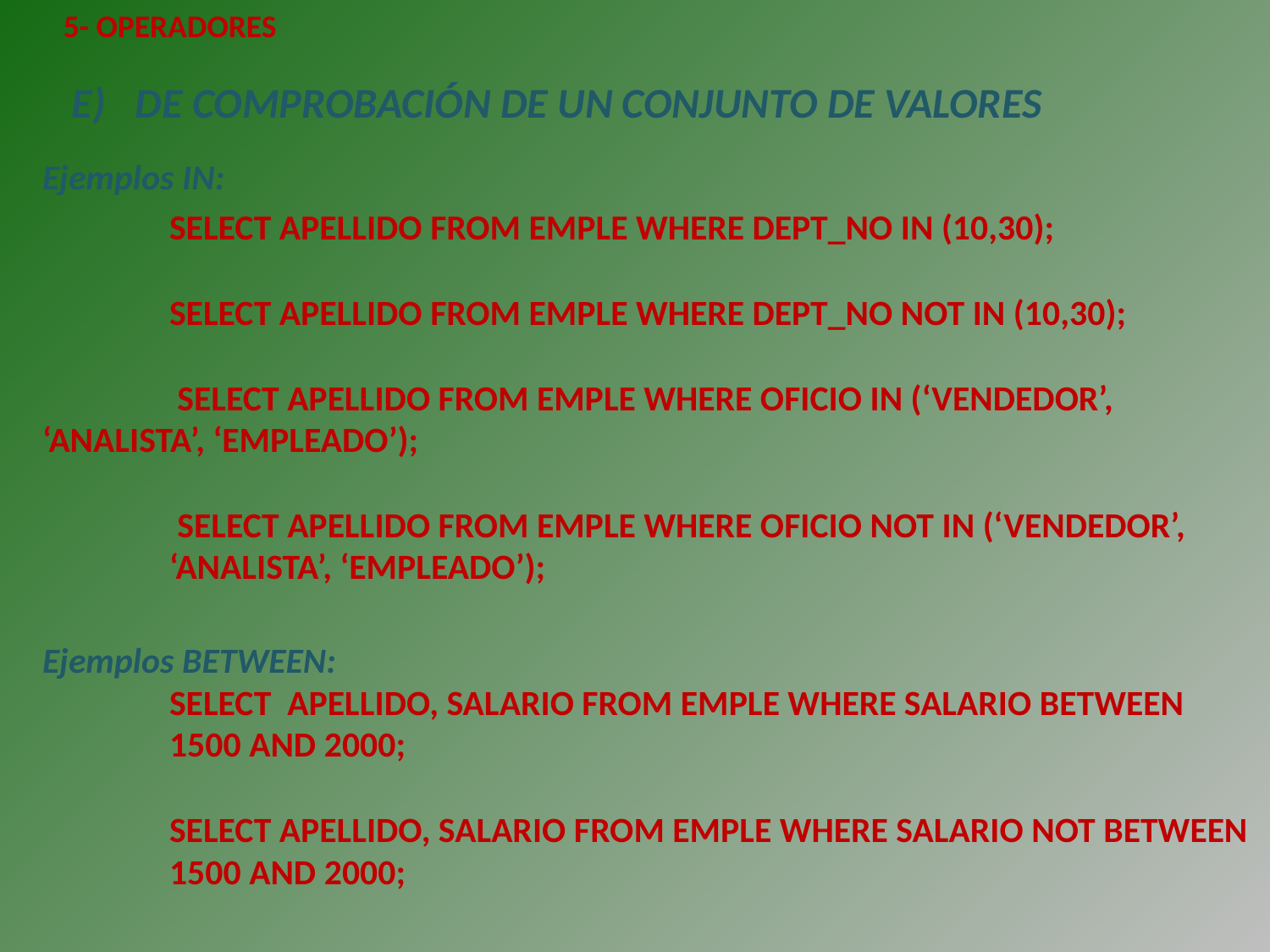

5- OPERADORES
DE COMPROBACIÓN DE UN CONJUNTO DE VALORES
Ejemplos IN:
	SELECT APELLIDO FROM EMPLE WHERE DEPT_NO IN (10,30);

	SELECT APELLIDO FROM EMPLE WHERE DEPT_NO NOT IN (10,30);

	 SELECT APELLIDO FROM EMPLE WHERE OFICIO IN (‘VENDEDOR’, 	‘ANALISTA’, ‘EMPLEADO’);

	 SELECT APELLIDO FROM EMPLE WHERE OFICIO NOT IN (‘VENDEDOR’, 	‘ANALISTA’, ‘EMPLEADO’);

Ejemplos BETWEEN:
	SELECT  APELLIDO, SALARIO FROM EMPLE WHERE SALARIO BETWEEN 	1500 AND 2000;

	SELECT APELLIDO, SALARIO FROM EMPLE WHERE SALARIO NOT BETWEEN 	1500 AND 2000;